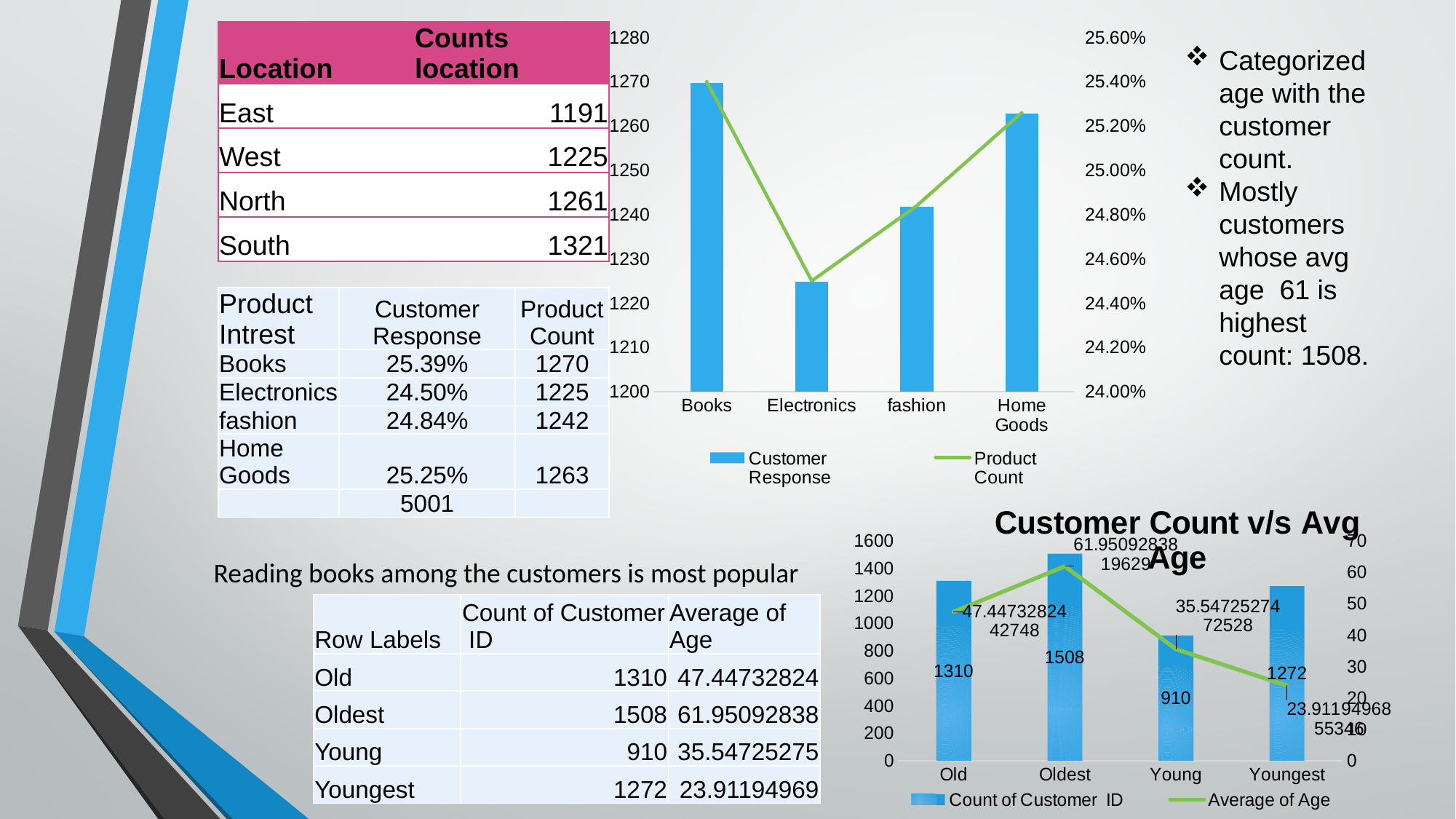

| Location | Counts location |
| --- | --- |
| East | 1191 |
| West | 1225 |
| North | 1261 |
| South | 1321 |

### Chart

| Category | Customer
Response | Product
Count |
|---|---|---|
| Books | 0.2539492101579684 | 1270.0 |
| Electronics | 0.24495100979804038 | 1225.0 |
| fashion | 0.2483503299340132 | 1242.0 |
| Home Goods | 0.2525494901019796 | 1263.0 |
Categorized age with the customer count.
Mostly customers whose avg age  61 is highest count: 1508.
| Product Intrest | Customer Response | Product Count |
| --- | --- | --- |
| Books | 25.39% | 1270 |
| Electronics | 24.50% | 1225 |
| fashion | 24.84% | 1242 |
| Home Goods | 25.25% | 1263 |
|  | 5001 |  |

### Chart: Customer Count v/s Avg Age

| Category | Count of Customer  ID | Average of Age |
|---|---|---|
| Old | 1310.0 | 47.44732824427481 |
| Oldest | 1508.0 | 61.95092838196287 |
| Young | 910.0 | 35.54725274725275 |
| Youngest | 1272.0 | 23.91194968553459 |
Reading books among the customers is most popular
| Row Labels | Count of Customer ID | Average of Age |
| --- | --- | --- |
| Old | 1310 | 47.44732824 |
| Oldest | 1508 | 61.95092838 |
| Young | 910 | 35.54725275 |
| Youngest | 1272 | 23.91194969 |